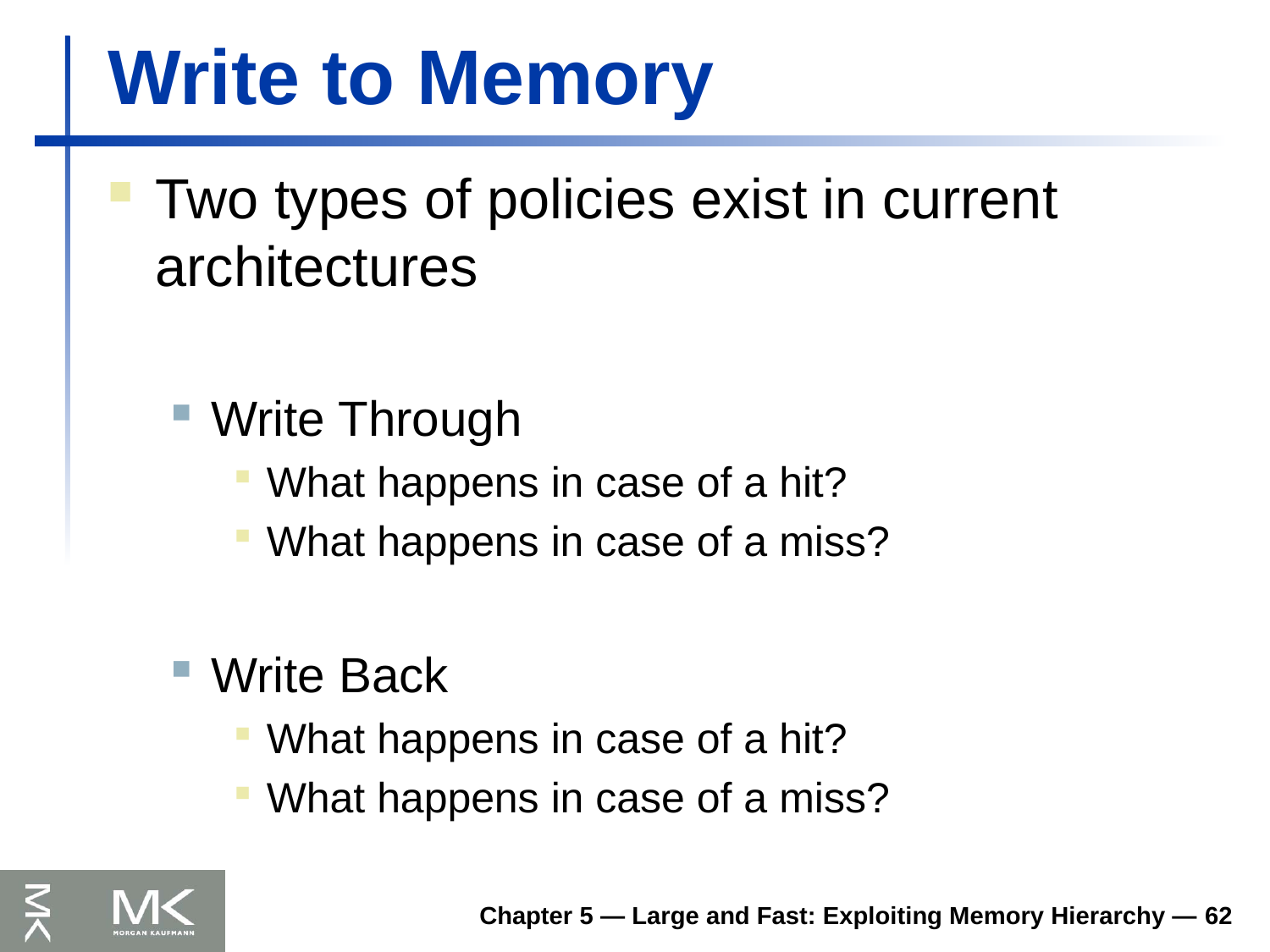

# Write to Memory
Two types of policies exist in current architectures

Write Through
What happens in case of a hit?
What happens in case of a miss?

Write Back
What happens in case of a hit?
What happens in case of a miss?

Chapter 5 — Large and Fast: Exploiting Memory Hierarchy — 62